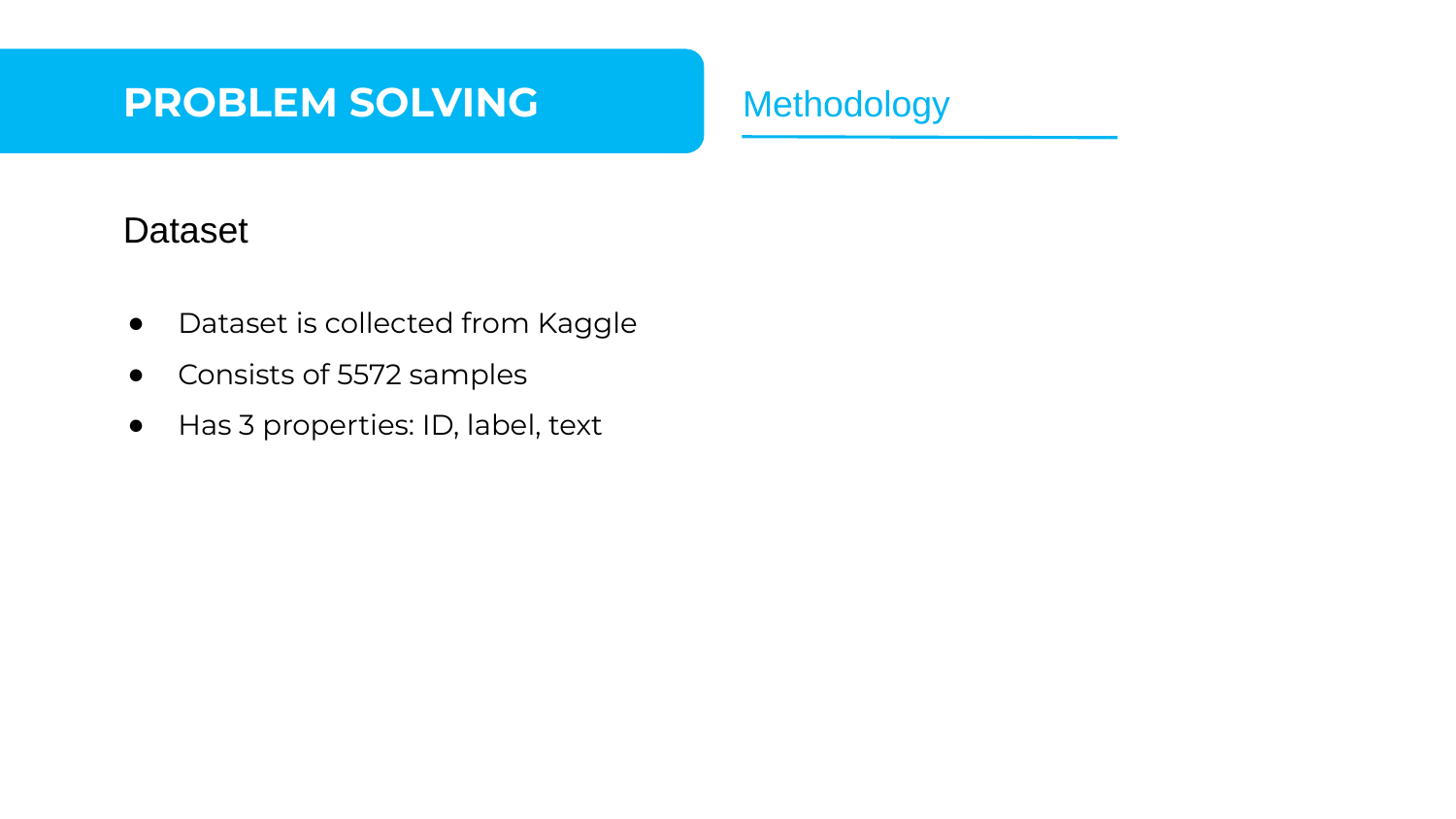

Apply Machine Learning
INTRODUCTION
PROBLEM SOLVING
Methodology
Dataset
Dataset is collected from Kaggle
Consists of 5572 samples
Has 3 properties: ID, label, text